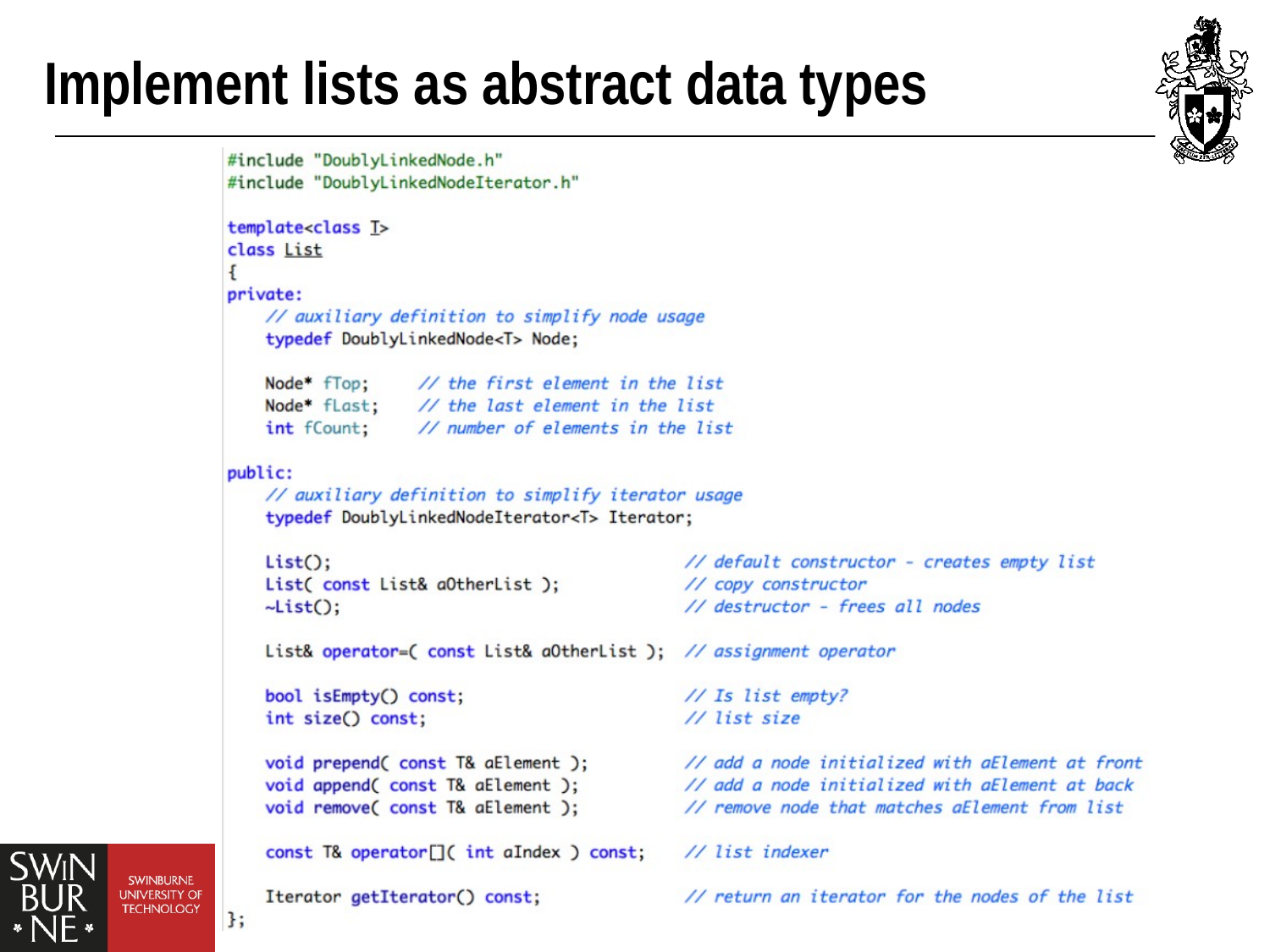

# Implement lists as abstract data types